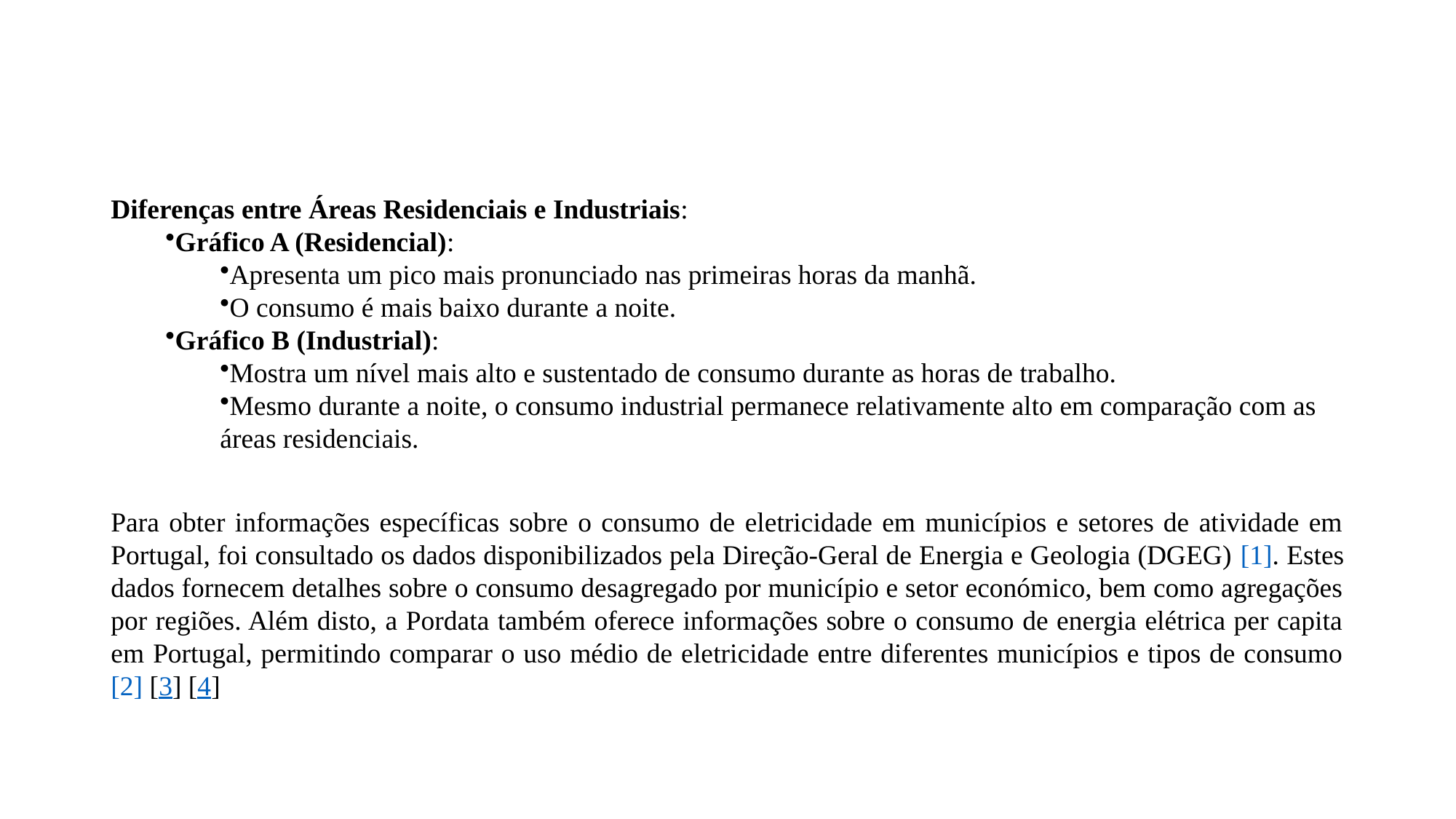

#
Diferenças entre Áreas Residenciais e Industriais:
Gráfico A (Residencial):
Apresenta um pico mais pronunciado nas primeiras horas da manhã.
O consumo é mais baixo durante a noite.
Gráfico B (Industrial):
Mostra um nível mais alto e sustentado de consumo durante as horas de trabalho.
Mesmo durante a noite, o consumo industrial permanece relativamente alto em comparação com as áreas residenciais.

Para obter informações específicas sobre o consumo de eletricidade em municípios e setores de atividade em Portugal, foi consultado os dados disponibilizados pela Direção-Geral de Energia e Geologia (DGEG) [1]. Estes dados fornecem detalhes sobre o consumo desagregado por município e setor económico, bem como agregações por regiões. Além disto, a Pordata também oferece informações sobre o consumo de energia elétrica per capita em Portugal, permitindo comparar o uso médio de eletricidade entre diferentes municípios e tipos de consumo [2] [3] [4]